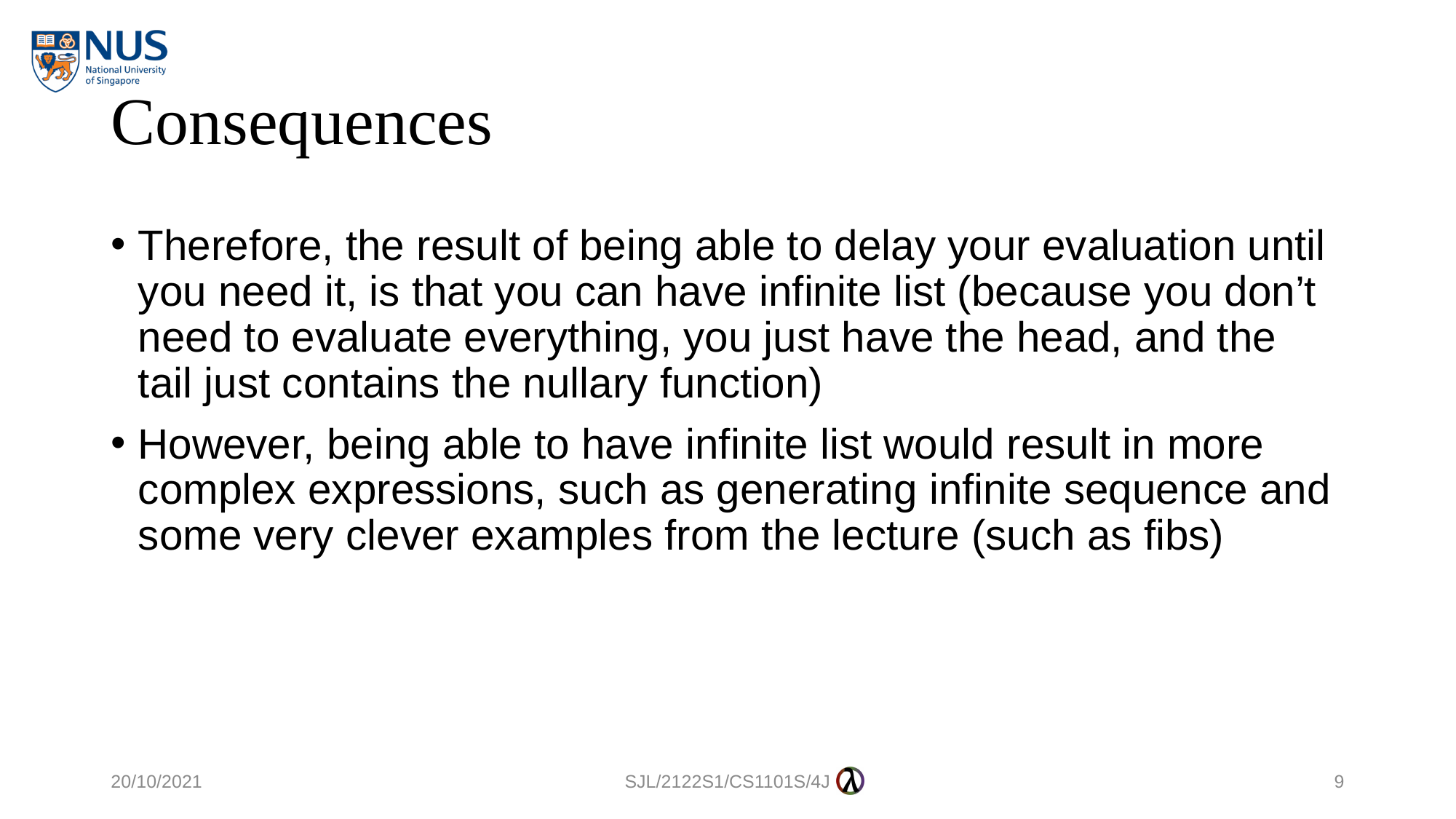

# Consequences
Therefore, the result of being able to delay your evaluation until you need it, is that you can have infinite list (because you don’t need to evaluate everything, you just have the head, and the tail just contains the nullary function)
However, being able to have infinite list would result in more complex expressions, such as generating infinite sequence and some very clever examples from the lecture (such as fibs)

20/10/2021
SJL/2122S1/CS1101S/4J
9